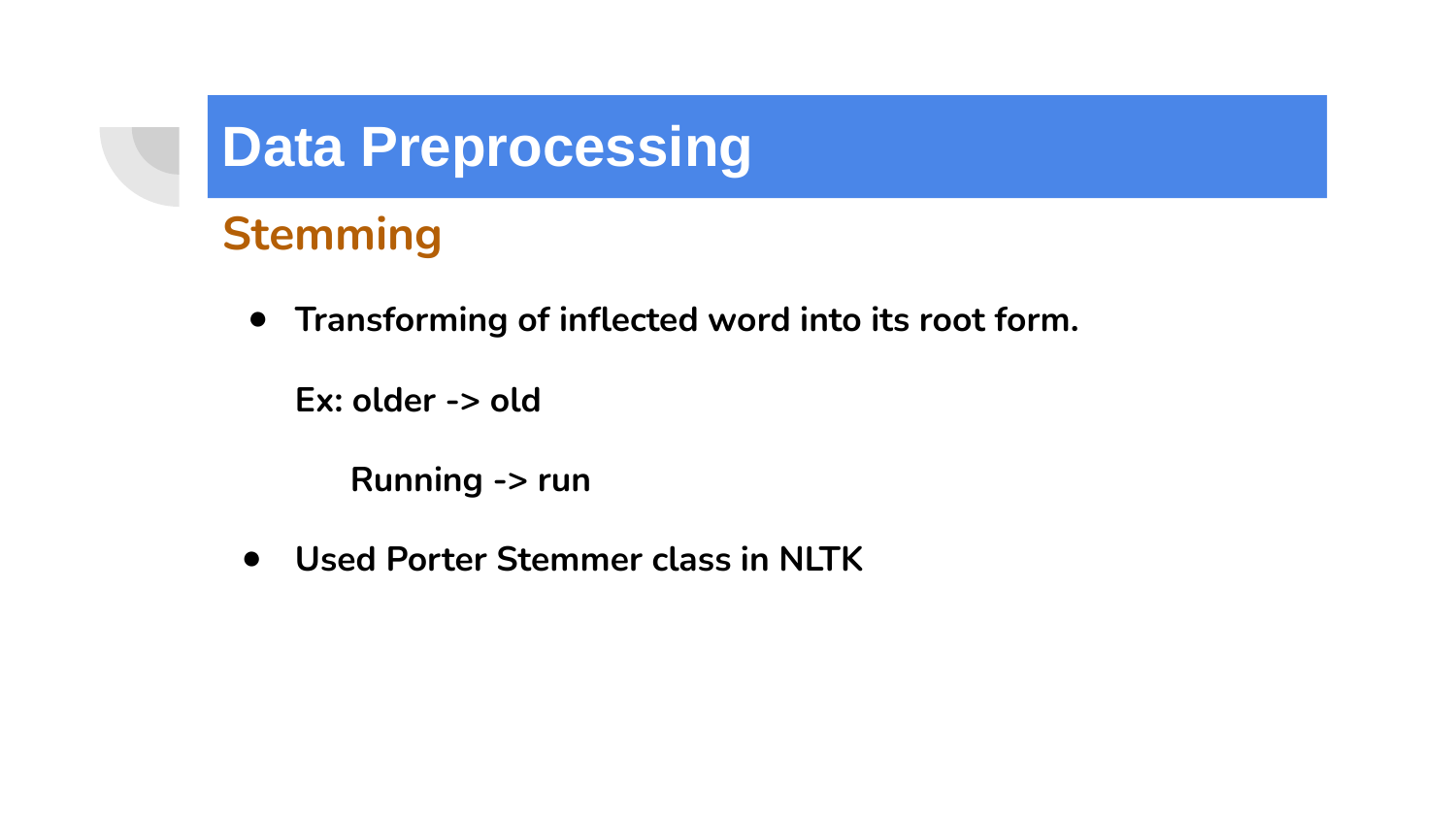

# Data Preprocessing
Stemming
Transforming of inflected word into its root form.
Ex: older -> old
      Running -> run
Used Porter Stemmer class in NLTK